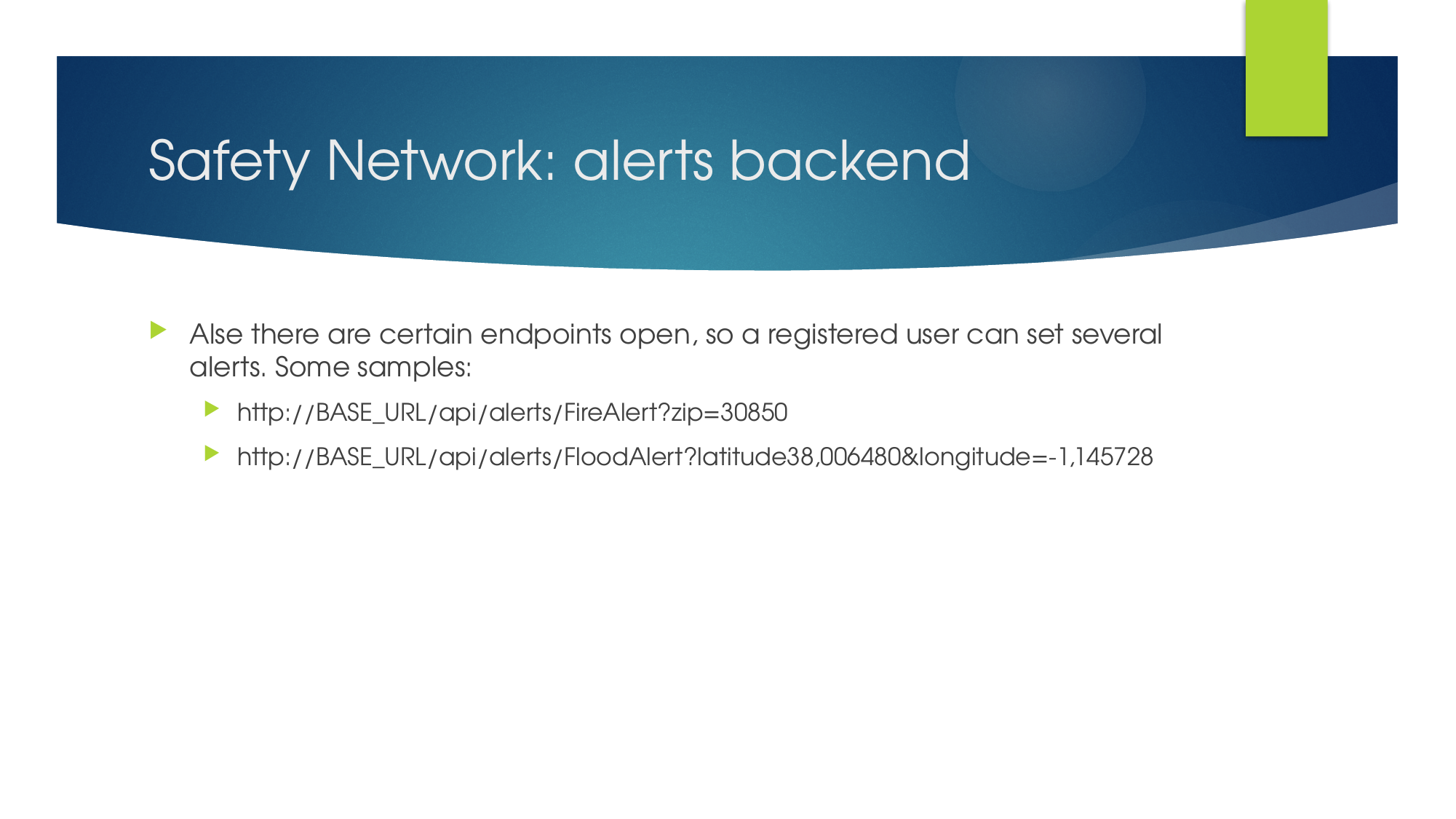

# Safety Network: alerts backend
Alse there are certain endpoints open, so a registered user can set several alerts. Some samples:
http://BASE_URL/api/alerts/FireAlert?zip=30850
http://BASE_URL/api/alerts/FloodAlert?latitude38,006480&longitude=-1,145728